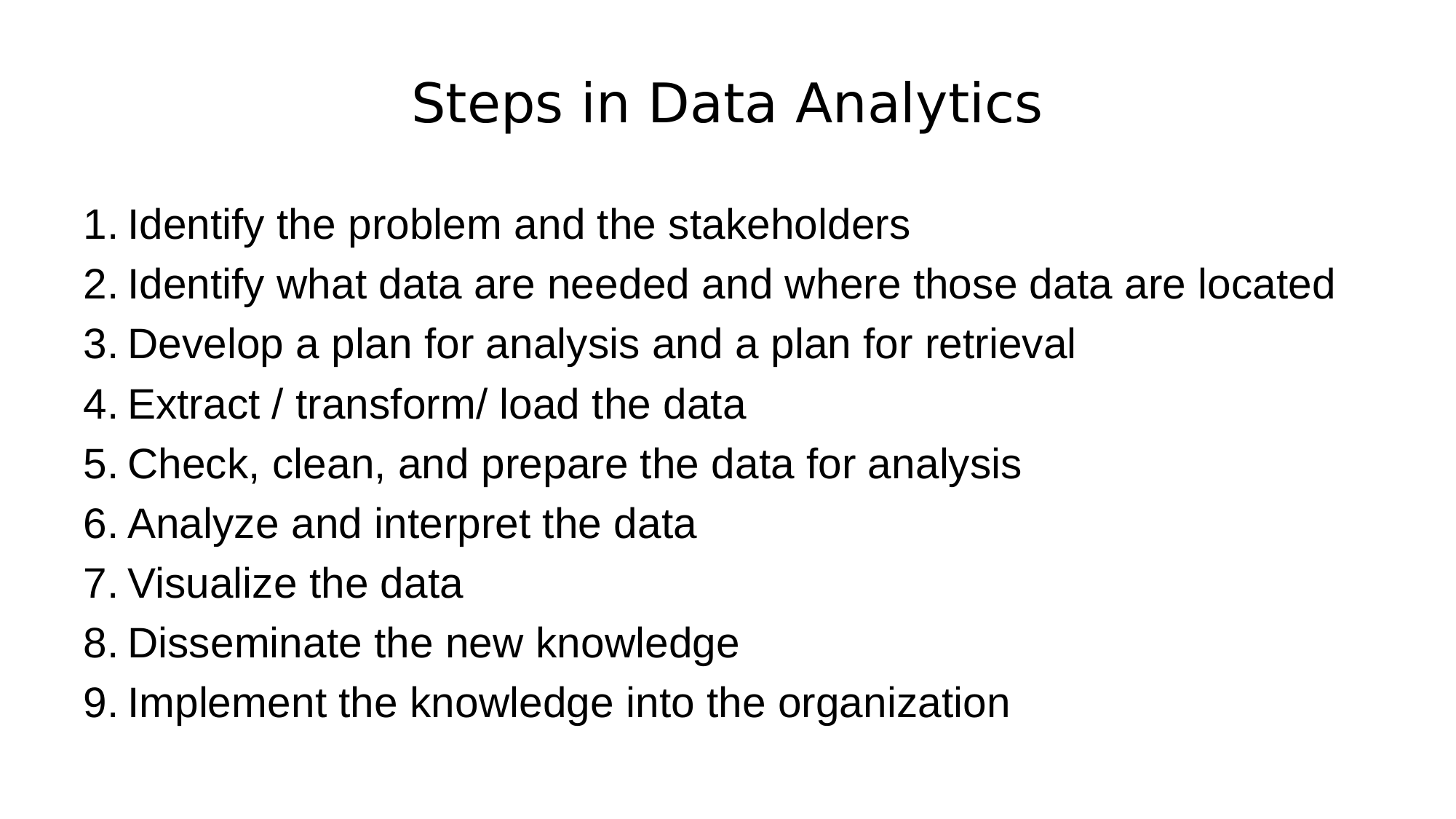

# Steps in Data Analytics
Identify the problem and the stakeholders
Identify what data are needed and where those data are located
Develop a plan for analysis and a plan for retrieval
Extract / transform/ load the data
Check, clean, and prepare the data for analysis
Analyze and interpret the data
Visualize the data
Disseminate the new knowledge
Implement the knowledge into the organization